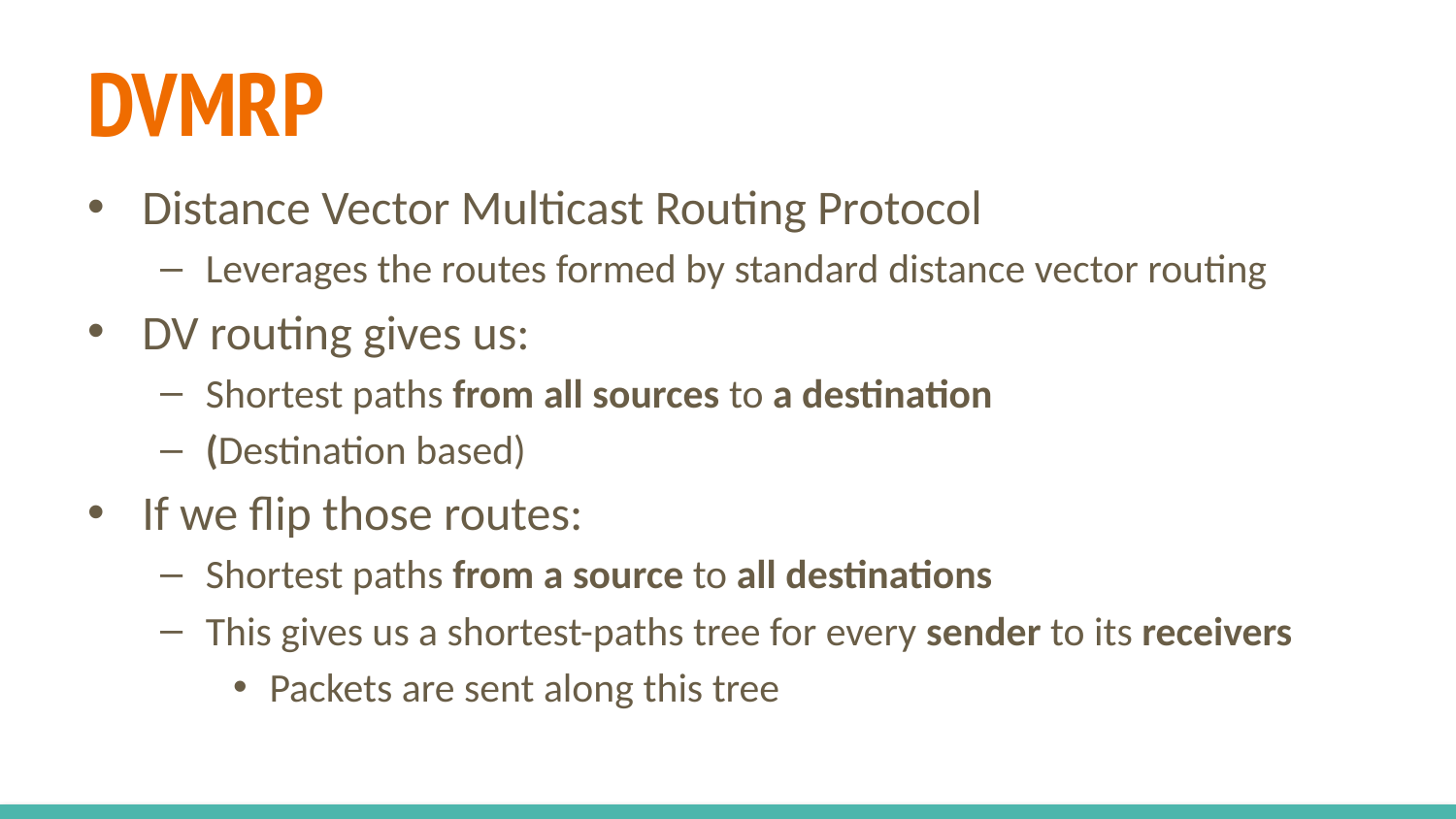

# DVMRP
Distance Vector Multicast Routing Protocol
Leverages the routes formed by standard distance vector routing
DV routing gives us:
Shortest paths from all sources to a destination
(Destination based)
If we flip those routes:
Shortest paths from a source to all destinations
This gives us a shortest-paths tree for every sender to its receivers
Packets are sent along this tree